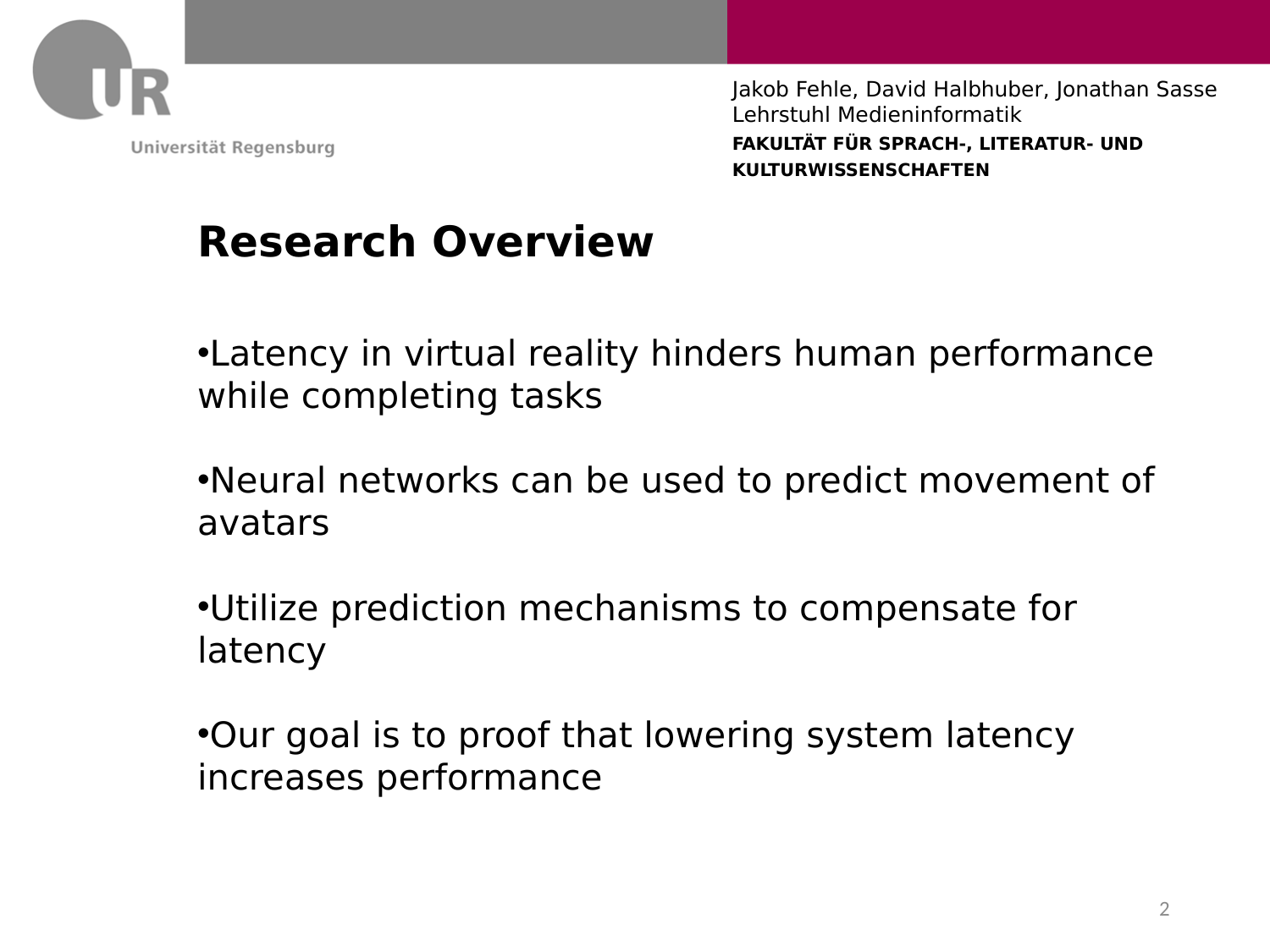

# Research Overview
Latency in virtual reality hinders human performance while completing tasks

Neural networks can be used to predict movement of avatars

Utilize prediction mechanisms to compensate for latency

Our goal is to proof that lowering system latency increases performance

2